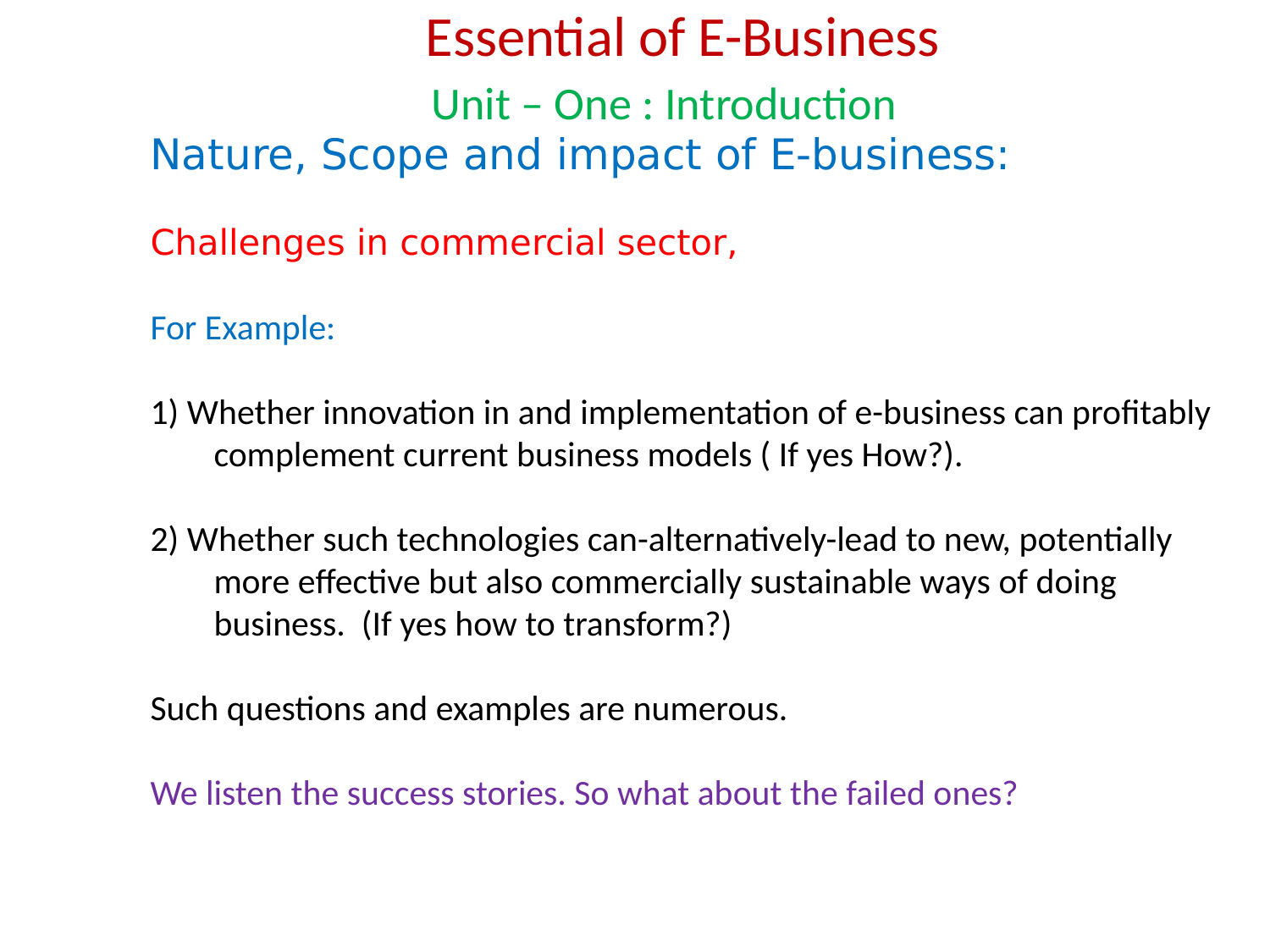

Essential of E-Business

Unit – One : Introduction
Nature, Scope and impact of E-business:

Challenges in commercial sector,

For Example:

1) Whether innovation in and implementation of e-business can profitably complement current business models ( If yes How?).

2) Whether such technologies can-alternatively-lead to new, potentially more effective but also commercially sustainable ways of doing business.  (If yes how to transform?)

Such questions and examples are numerous.

We listen the success stories. So what about the failed ones?